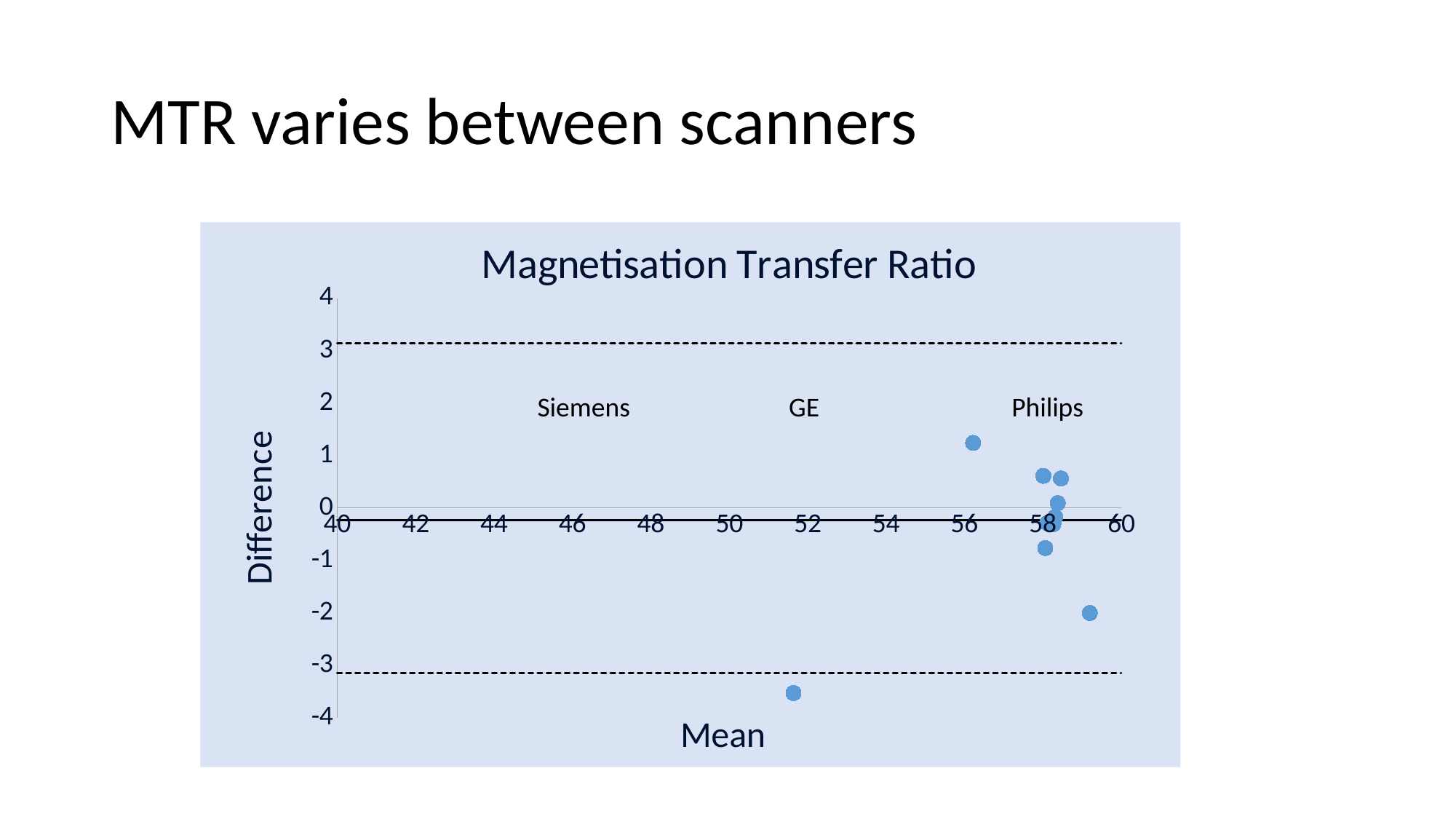

# MTR varies between scanners

### Chart: Magnetisation Transfer Ratio

| Category |  |  |  |  |  |  |  |  |
|---|---|---|---|---|---|---|---|---|
Siemens
GE
Philips